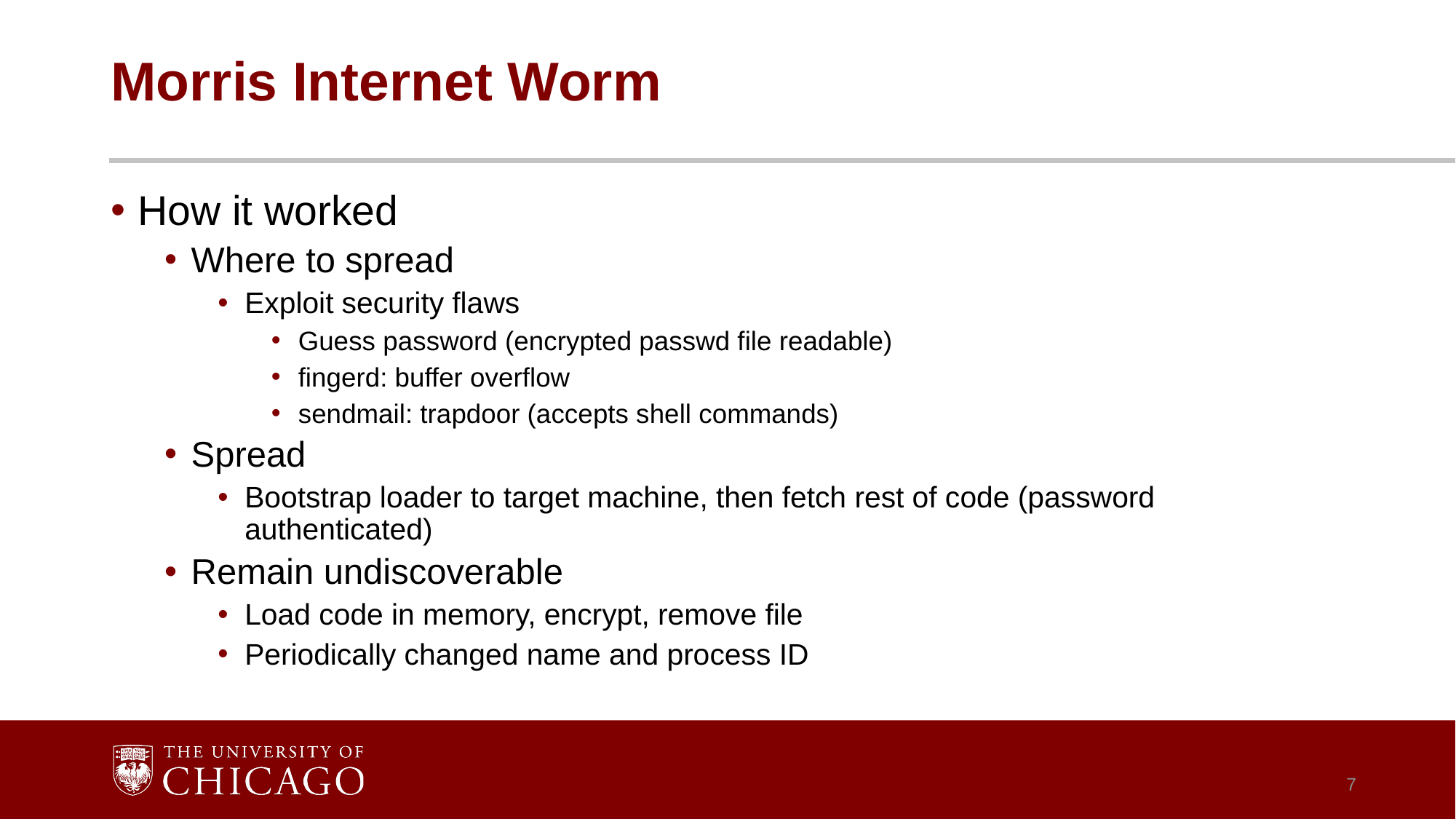

# Morris Internet Worm
How it worked
Where to spread
Exploit security flaws
Guess password (encrypted passwd file readable)
fingerd: buffer overflow
sendmail: trapdoor (accepts shell commands)
Spread
Bootstrap loader to target machine, then fetch rest of code (password authenticated)
Remain undiscoverable
Load code in memory, encrypt, remove file
Periodically changed name and process ID
7